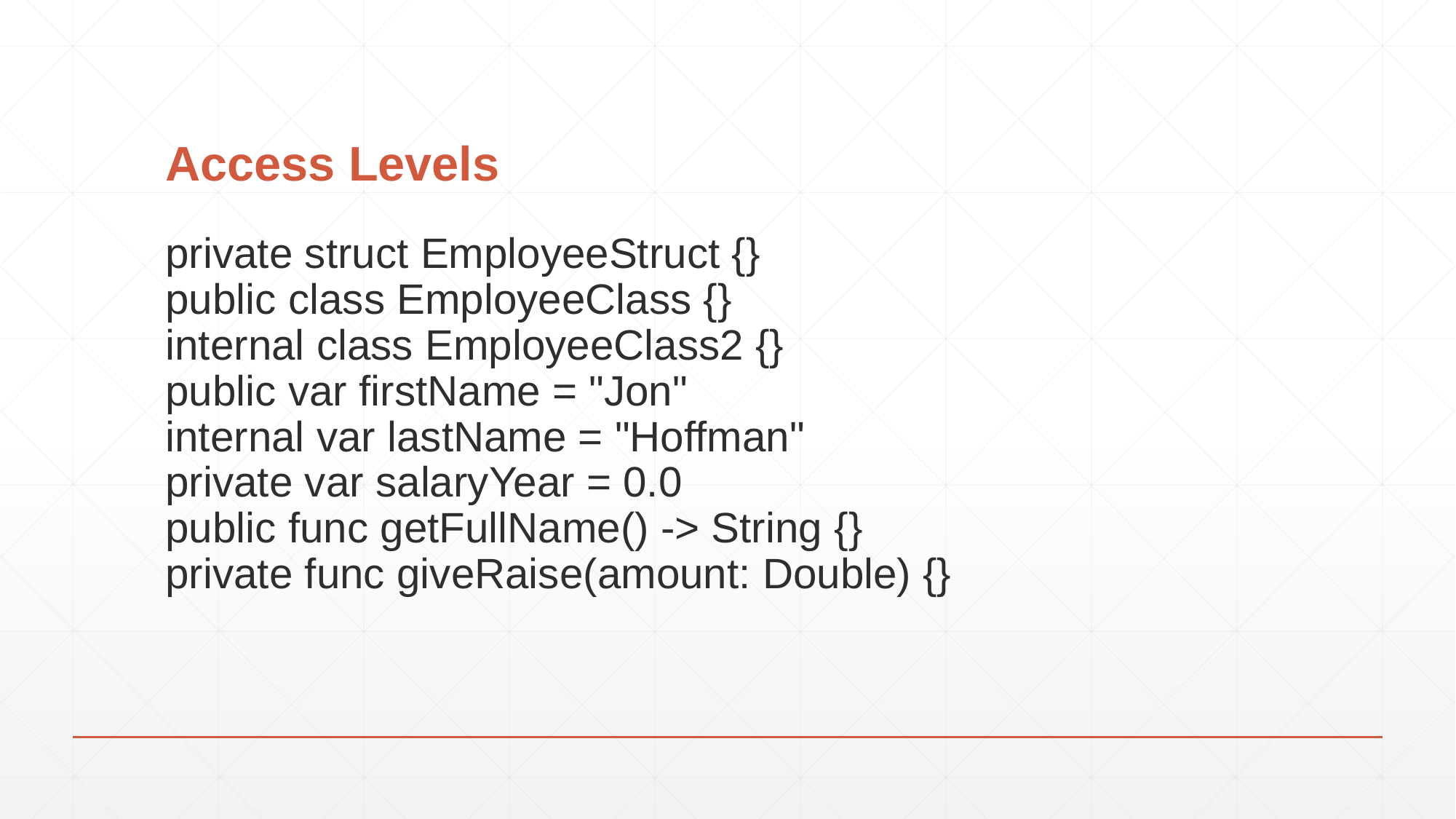

# Access Levels
private struct EmployeeStruct {}
public class EmployeeClass {}
internal class EmployeeClass2 {}
public var firstName = "Jon"
internal var lastName = "Hoffman"
private var salaryYear = 0.0
public func getFullName() -> String {}
private func giveRaise(amount: Double) {}